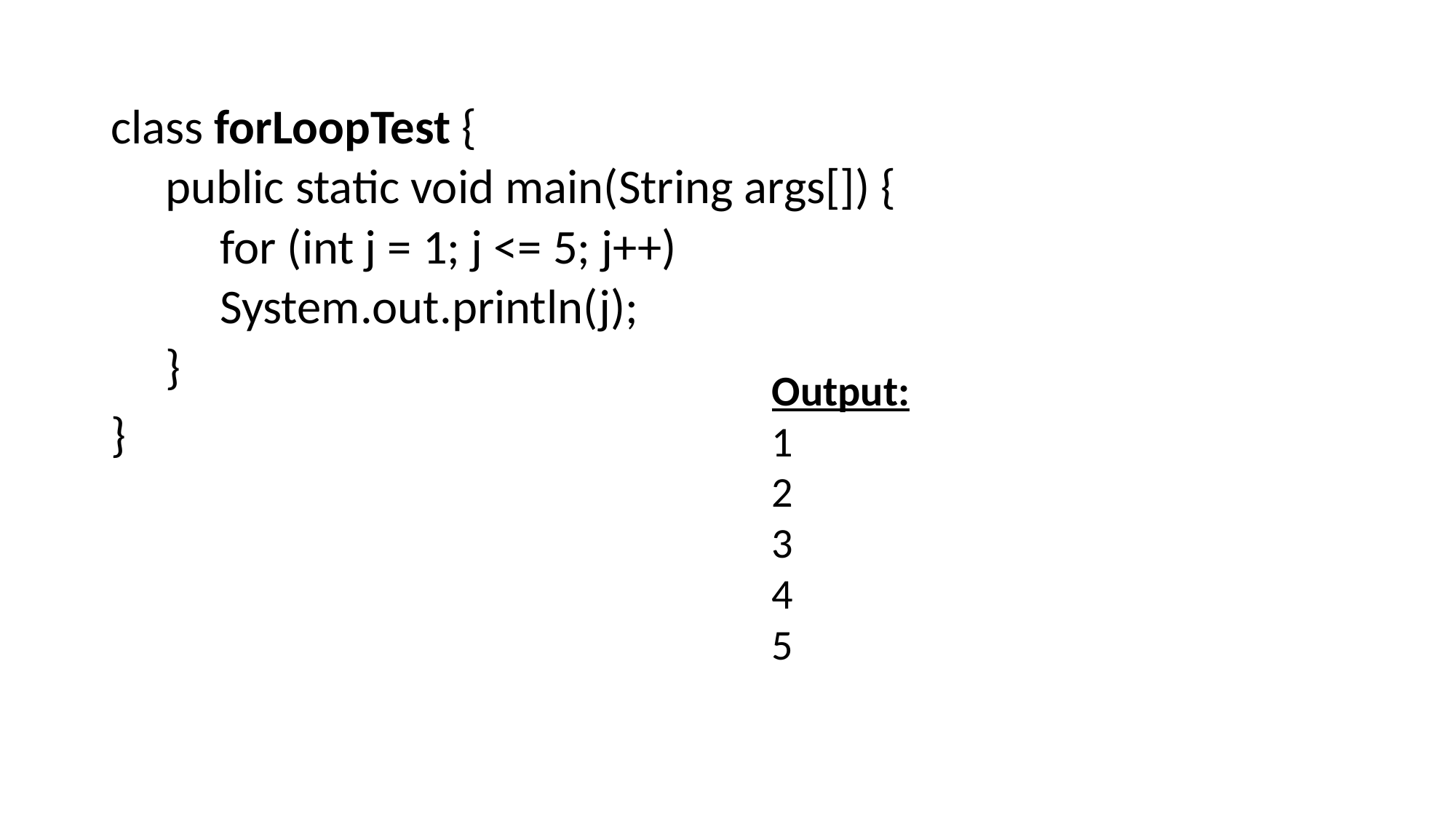

class forLoopTest {
public static void main(String args[]) {
for (int j = 1; j <= 5; j++)
System.out.println(j);
}
}

Output:
1
2
3
4
5
98